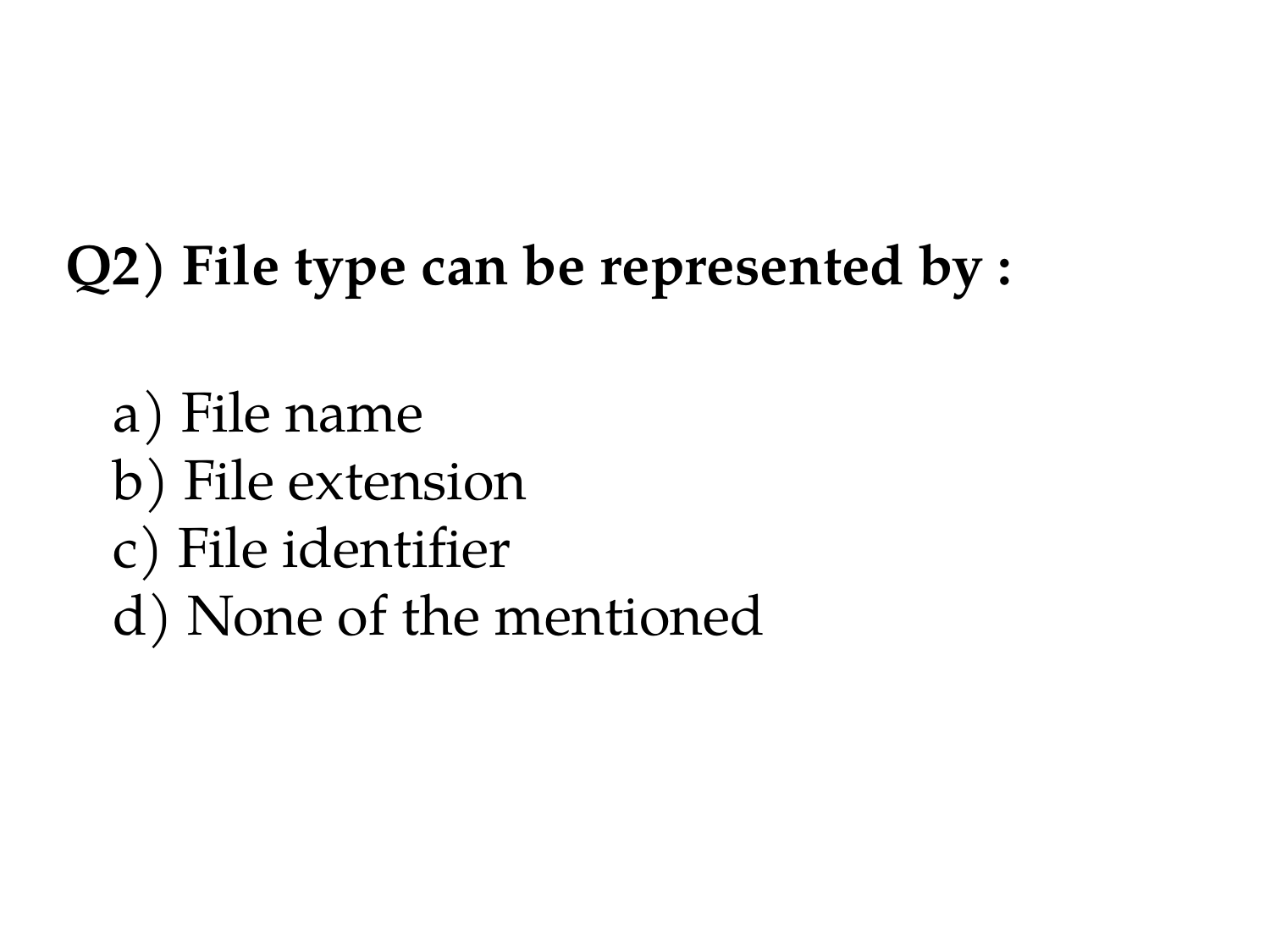

Q2) File type can be represented by :
a) File name
b) File extension
c) File identifier
d) None of the mentioned